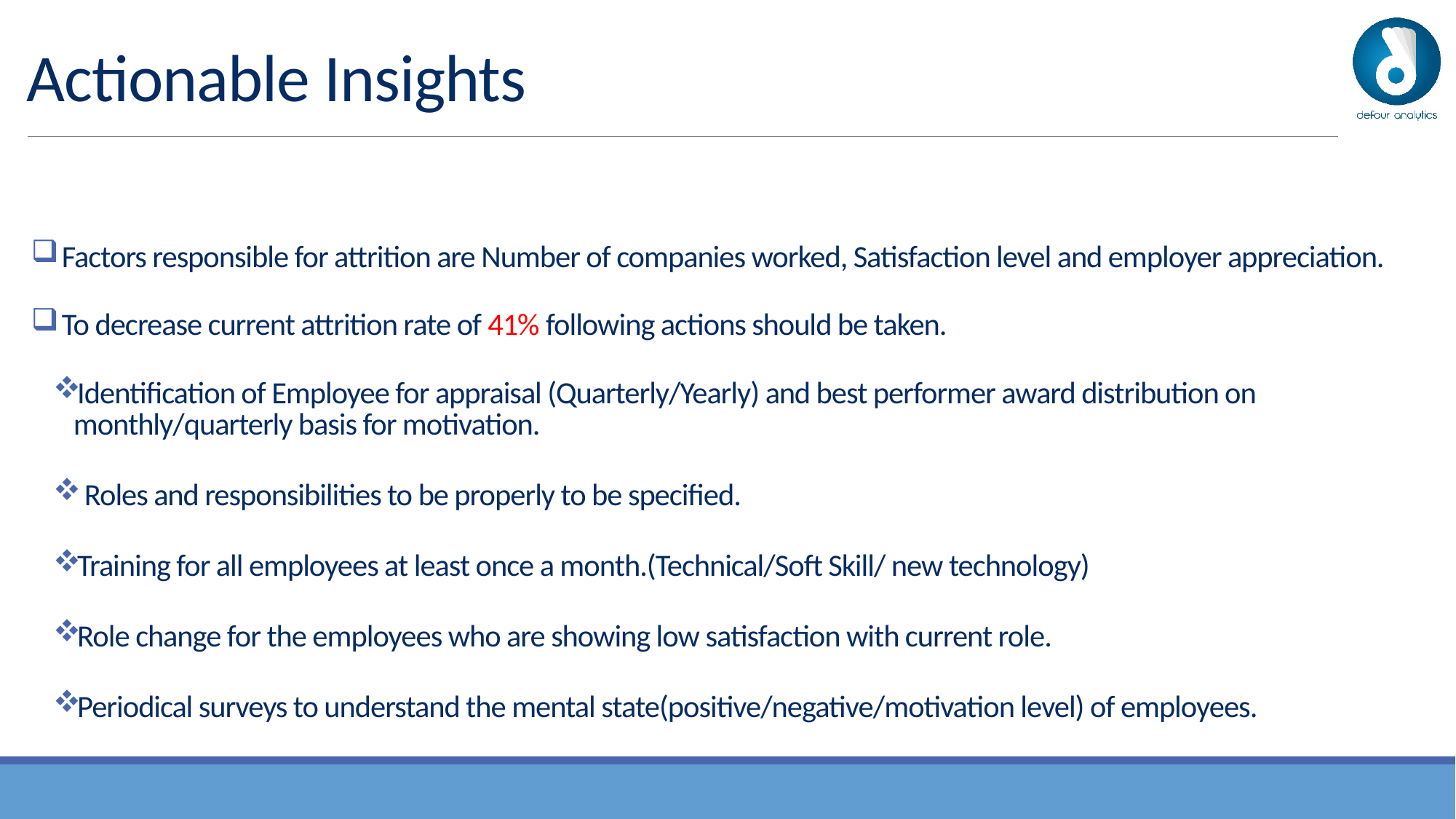

# Actionable Insights

 Factors responsible for attrition are Number of companies worked, Satisfaction level and employer appreciation.

 To decrease current attrition rate of 41% following actions should be taken.

Identification of Employee for appraisal (Quarterly/Yearly) and best performer award distribution on monthly/quarterly basis for motivation.

 Roles and responsibilities to be properly to be specified.

Training for all employees at least once a month.(Technical/Soft Skill/ new technology)

Role change for the employees who are showing low satisfaction with current role.

Periodical surveys to understand the mental state(positive/negative/motivation level) of employees.